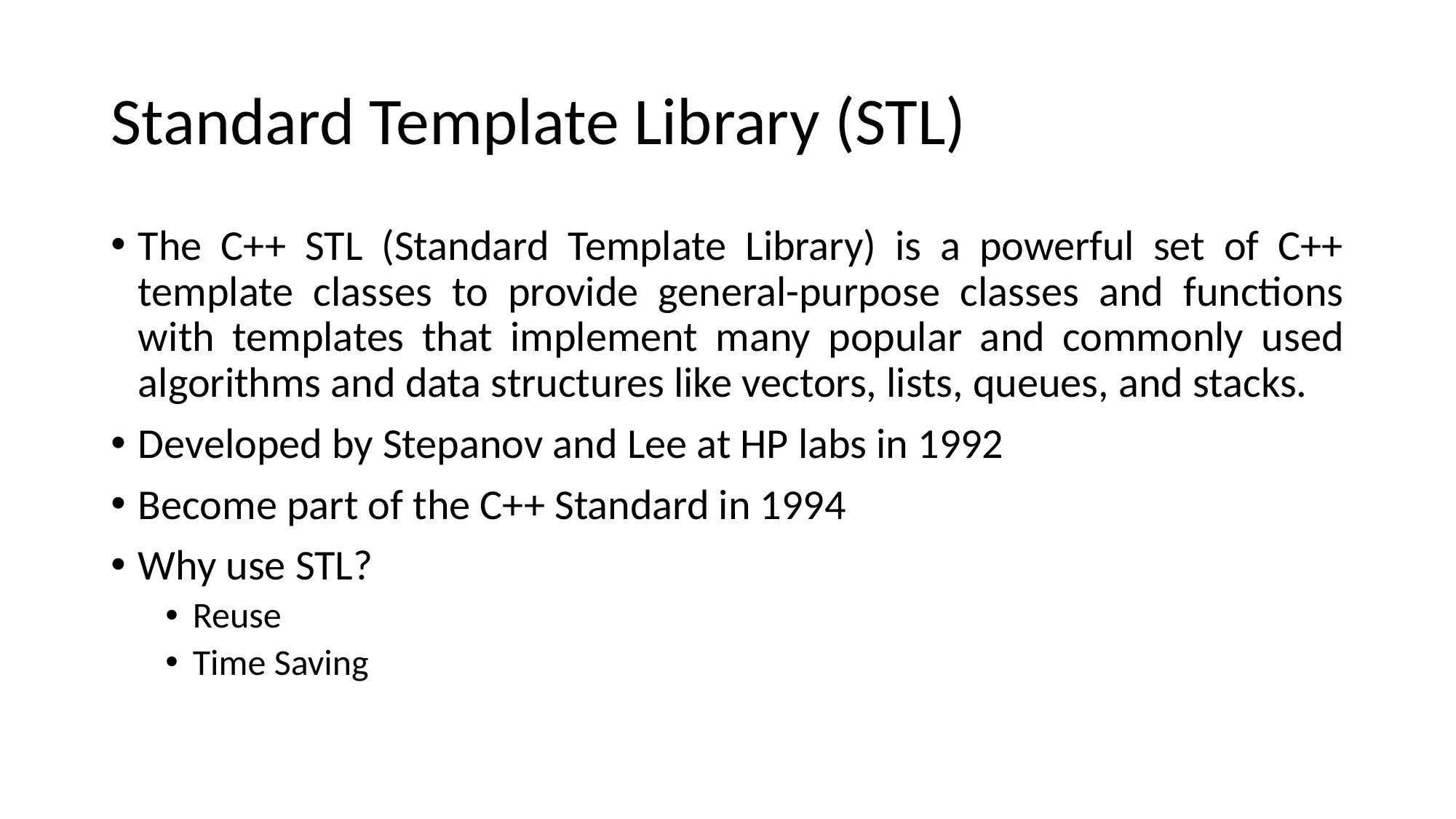

# Standard Template Library (STL)
The C++ STL (Standard Template Library) is a powerful set of C++ template classes to provide general-purpose classes and functions with templates that implement many popular and commonly used algorithms and data structures like vectors, lists, queues, and stacks.
Developed by Stepanov and Lee at HP labs in 1992
Become part of the C++ Standard in 1994
Why use STL?
Reuse
Time Saving